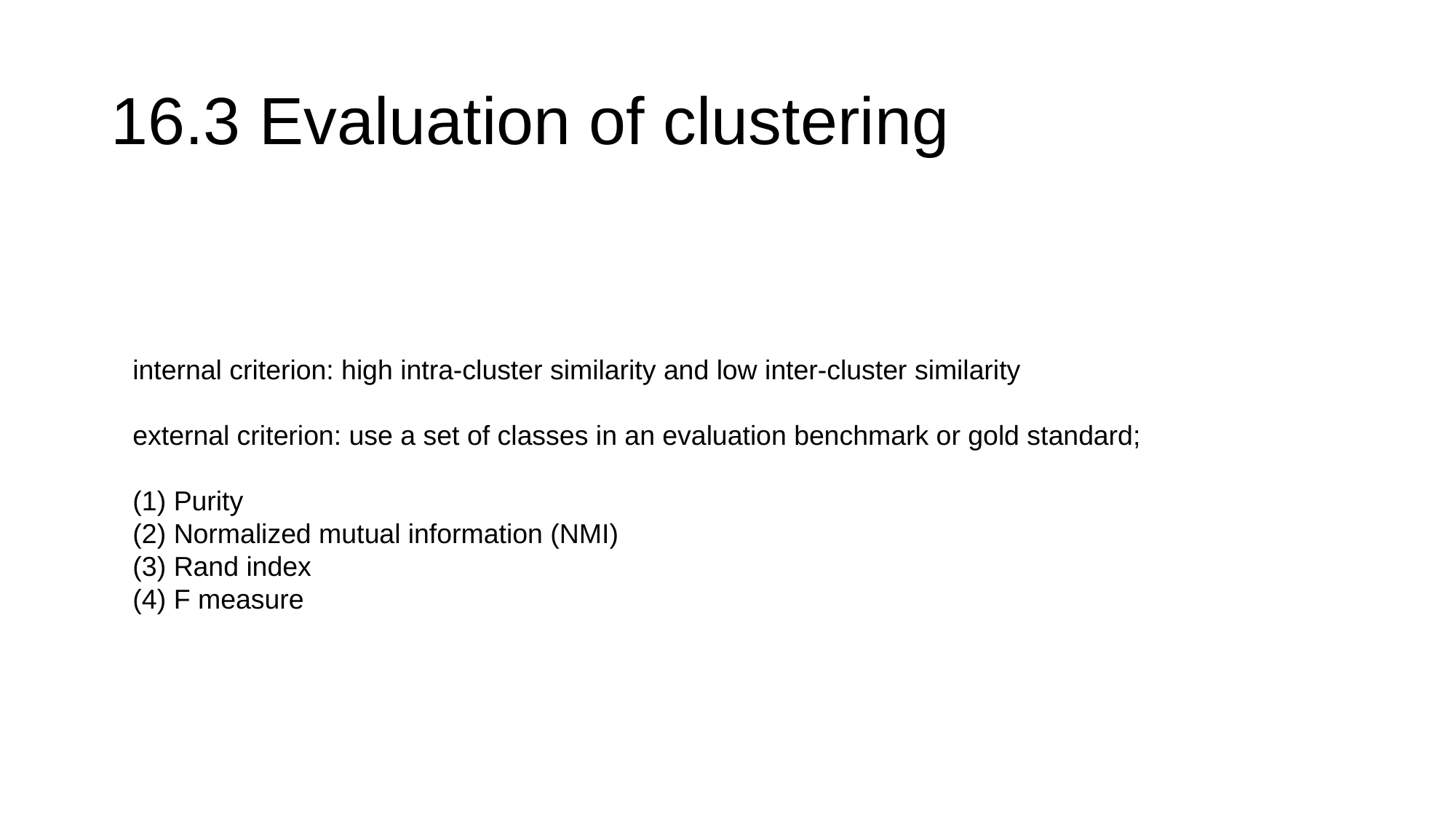

# 16.3 Evaluation of clustering
internal criterion: high intra-cluster similarity and low inter-cluster similarity

external criterion: use a set of classes in an evaluation benchmark or gold standard;

Purity
Normalized mutual information (NMI)
Rand index
F measure